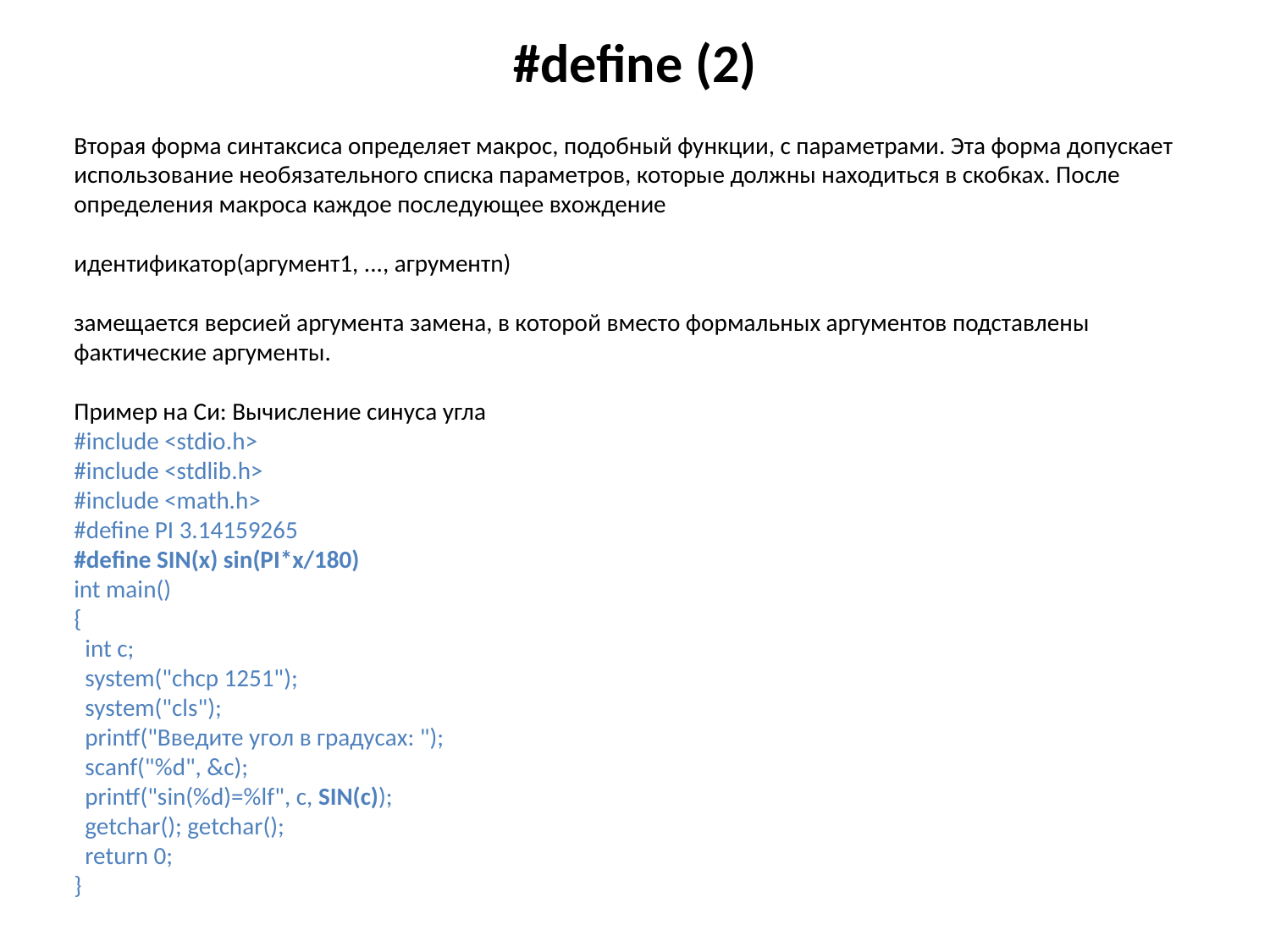

# #define (2)
Вторая форма синтаксиса определяет макрос, подобный функции, с параметрами. Эта форма допускает использование необязательного списка параметров, которые должны находиться в скобках. После определения макроса каждое последующее вхождение

идентификатор(аргумент1, ..., агрументn)

замещается версией аргумента замена, в которой вместо формальных аргументов подставлены фактические аргументы.

Пример на Си: Вычисление синуса угла
#include <stdio.h>
#include <stdlib.h>
#include <math.h>
#define PI 3.14159265
#define SIN(x) sin(PI*x/180)
int main()
{
  int c;
  system("chcp 1251");
  system("cls");
  printf("Введите угол в градусах: ");
  scanf("%d", &c);
  printf("sin(%d)=%lf", c, SIN(c));
  getchar(); getchar();
  return 0;
}